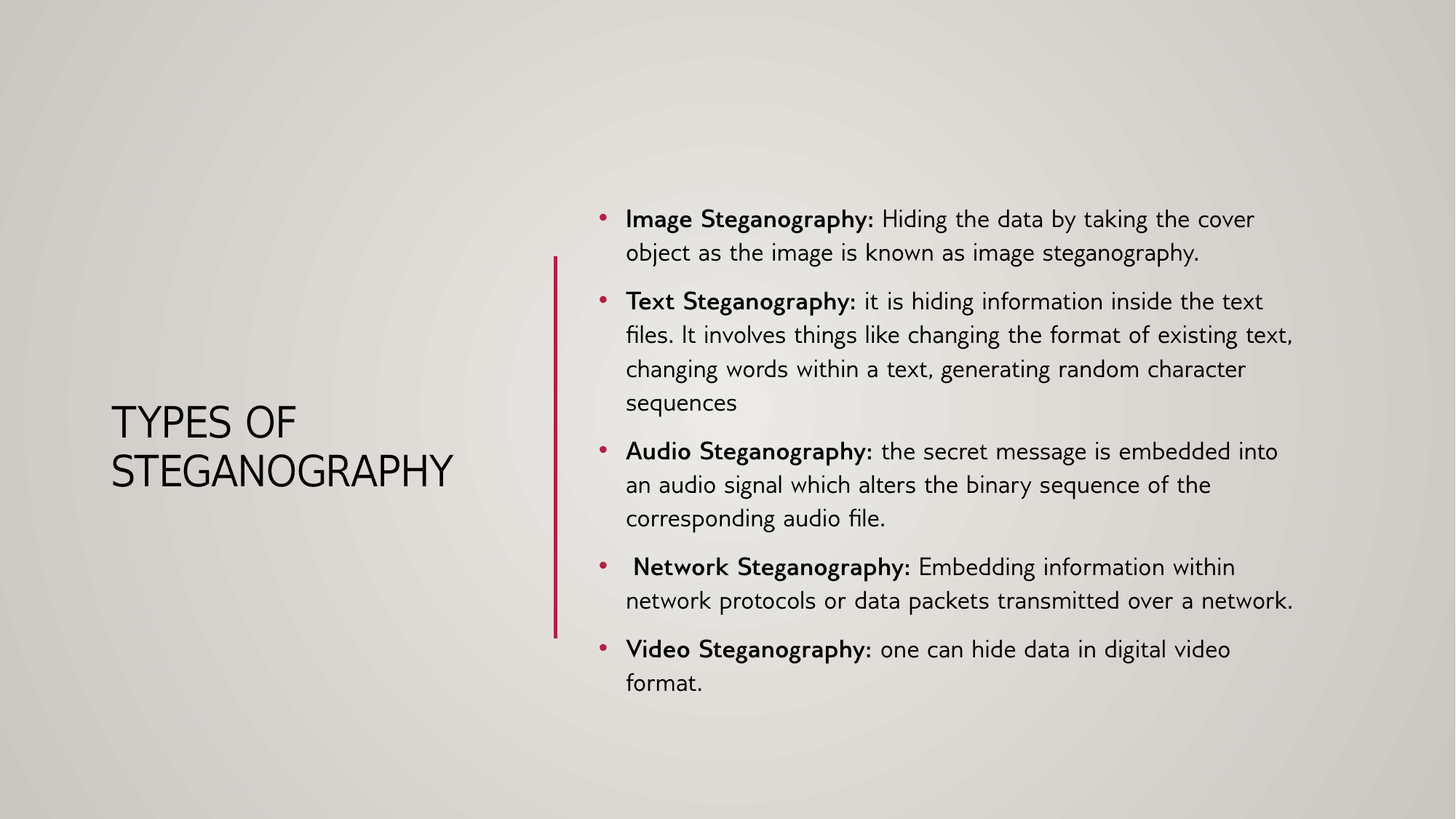

# Types of Steganography
Image Steganography: Hiding the data by taking the cover object as the image is known as image steganography.
Text Steganography: it is hiding information inside the text files. It involves things like changing the format of existing text, changing words within a text, generating random character sequences
Audio Steganography: the secret message is embedded into an audio signal which alters the binary sequence of the corresponding audio file.
 Network Steganography: Embedding information within network protocols or data packets transmitted over a network.
Video Steganography: one can hide data in digital video format.